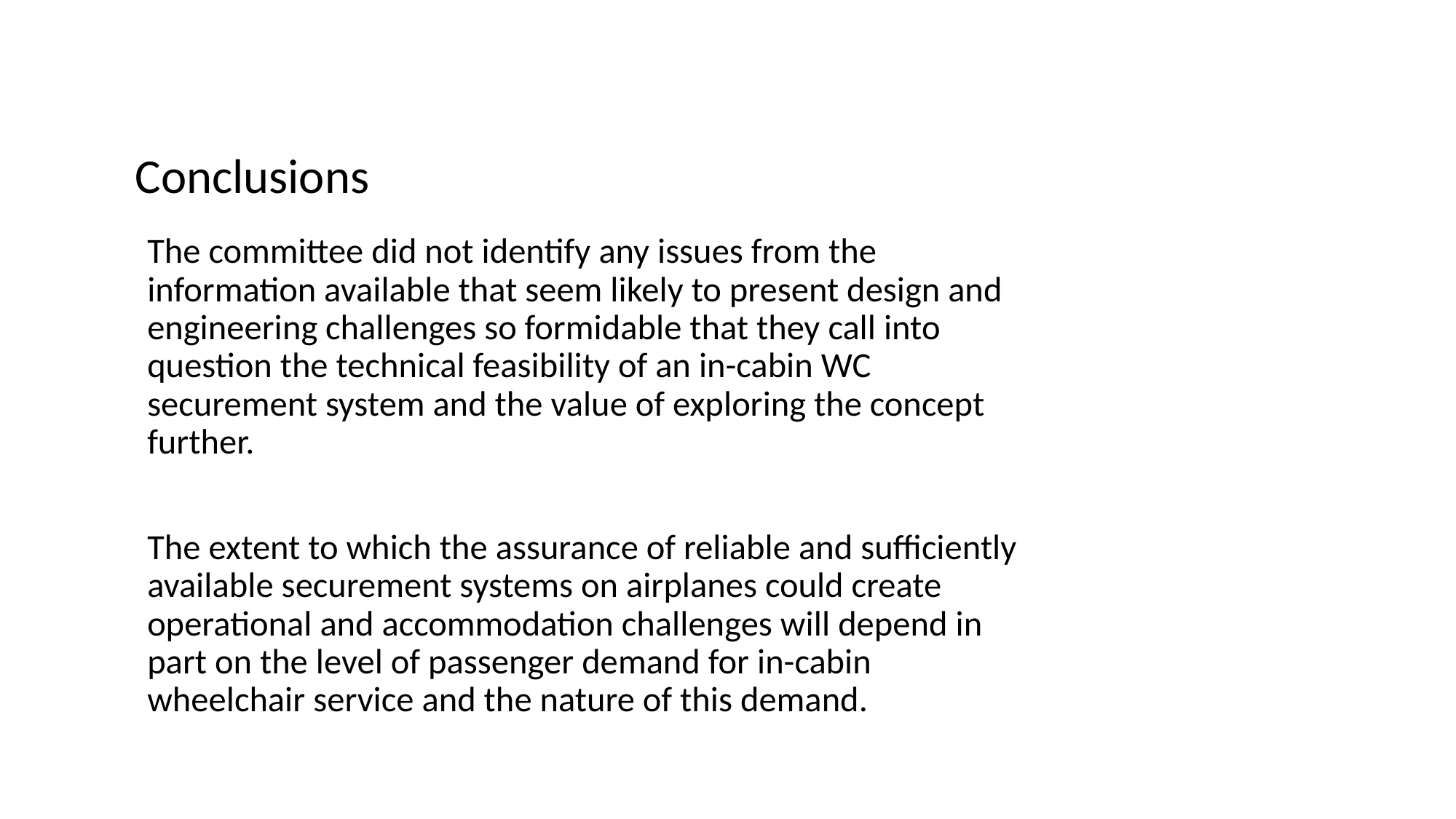

# Conclusions
The committee did not identify any issues from the information available that seem likely to present design and engineering challenges so formidable that they call into question the technical feasibility of an in-cabin WC securement system and the value of exploring the concept further.

The extent to which the assurance of reliable and sufficiently available securement systems on airplanes could create operational and accommodation challenges will depend in part on the level of passenger demand for in-cabin wheelchair service and the nature of this demand.